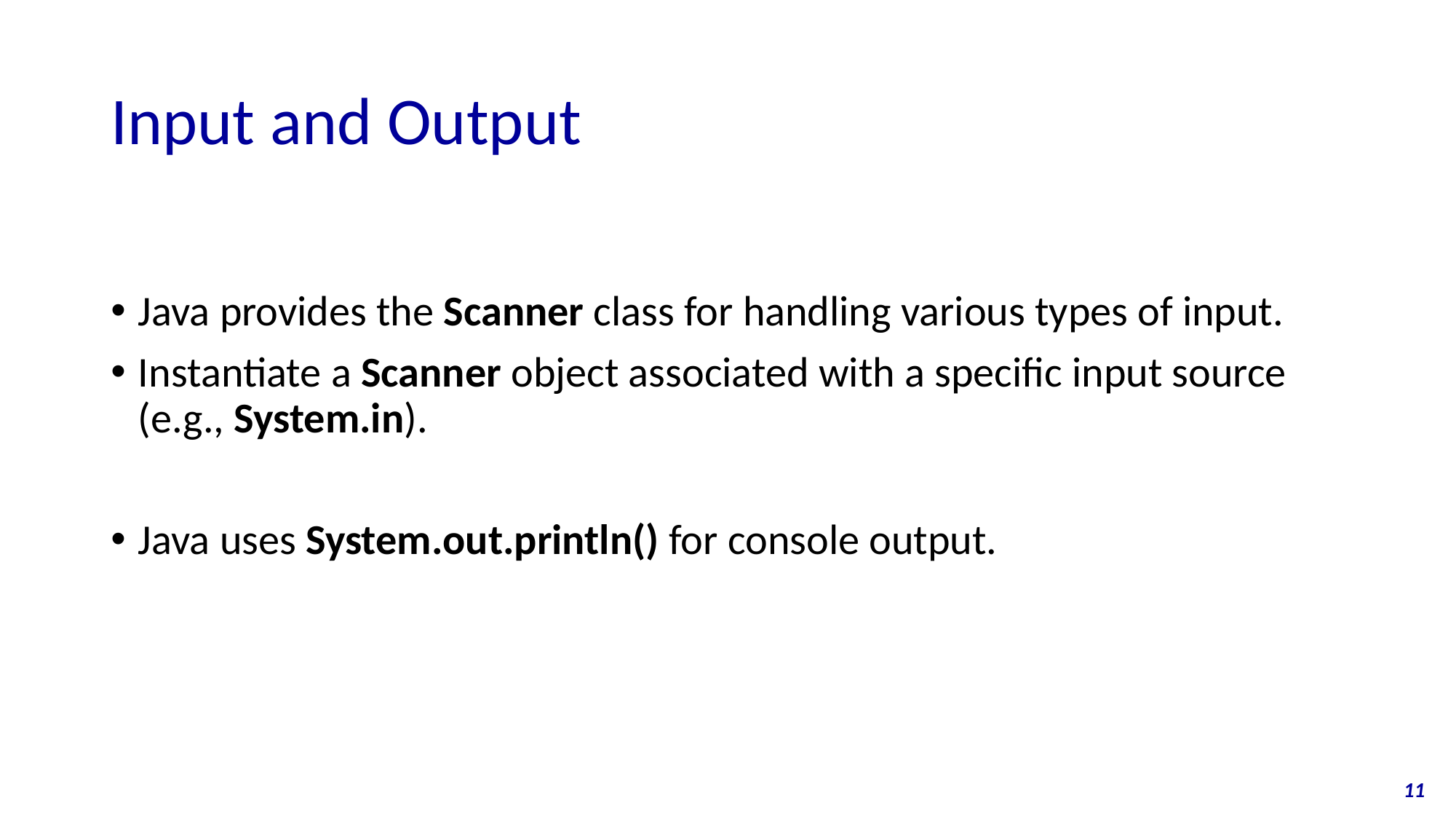

# Input and Output

Java provides the Scanner class for handling various types of input.
Instantiate a Scanner object associated with a specific input source (e.g., System.in).

Java uses System.out.println() for console output.

11